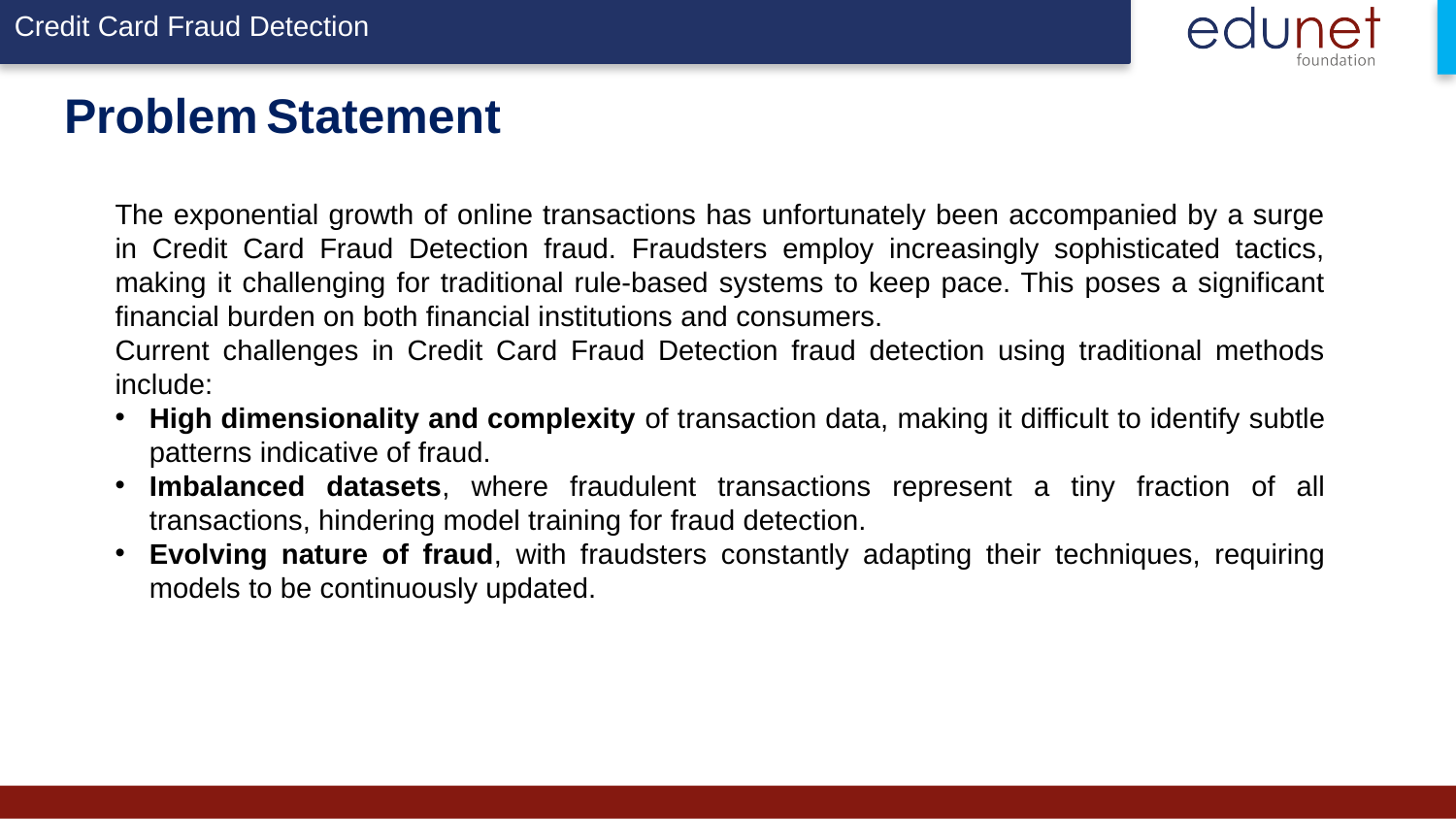

# Problem Statement
The exponential growth of online transactions has unfortunately been accompanied by a surge in Credit Card Fraud Detection fraud. Fraudsters employ increasingly sophisticated tactics, making it challenging for traditional rule-based systems to keep pace. This poses a significant financial burden on both financial institutions and consumers.
Current challenges in Credit Card Fraud Detection fraud detection using traditional methods include:
High dimensionality and complexity of transaction data, making it difficult to identify subtle patterns indicative of fraud.
Imbalanced datasets, where fraudulent transactions represent a tiny fraction of all transactions, hindering model training for fraud detection.
Evolving nature of fraud, with fraudsters constantly adapting their techniques, requiring models to be continuously updated.